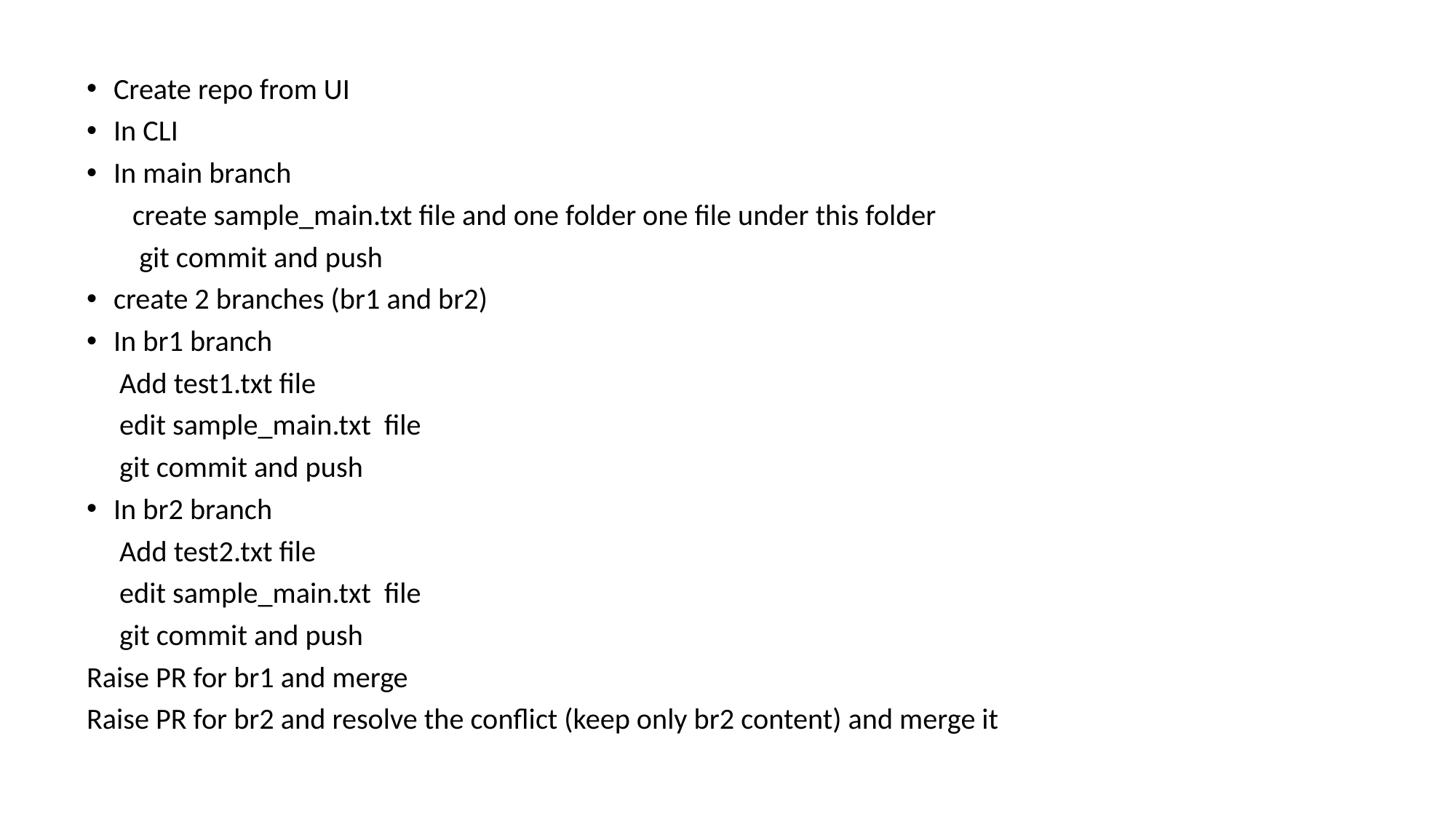

Create repo from UI
In CLI
In main branch
       create sample_main.txt file and one folder one file under this folder
        git commit and push
create 2 branches (br1 and br2)
In br1 branch
     Add test1.txt file
     edit sample_main.txt  file
     git commit and push
In br2 branch
     Add test2.txt file
     edit sample_main.txt  file
     git commit and push
Raise PR for br1 and merge
Raise PR for br2 and resolve the conflict (keep only br2 content) and merge it